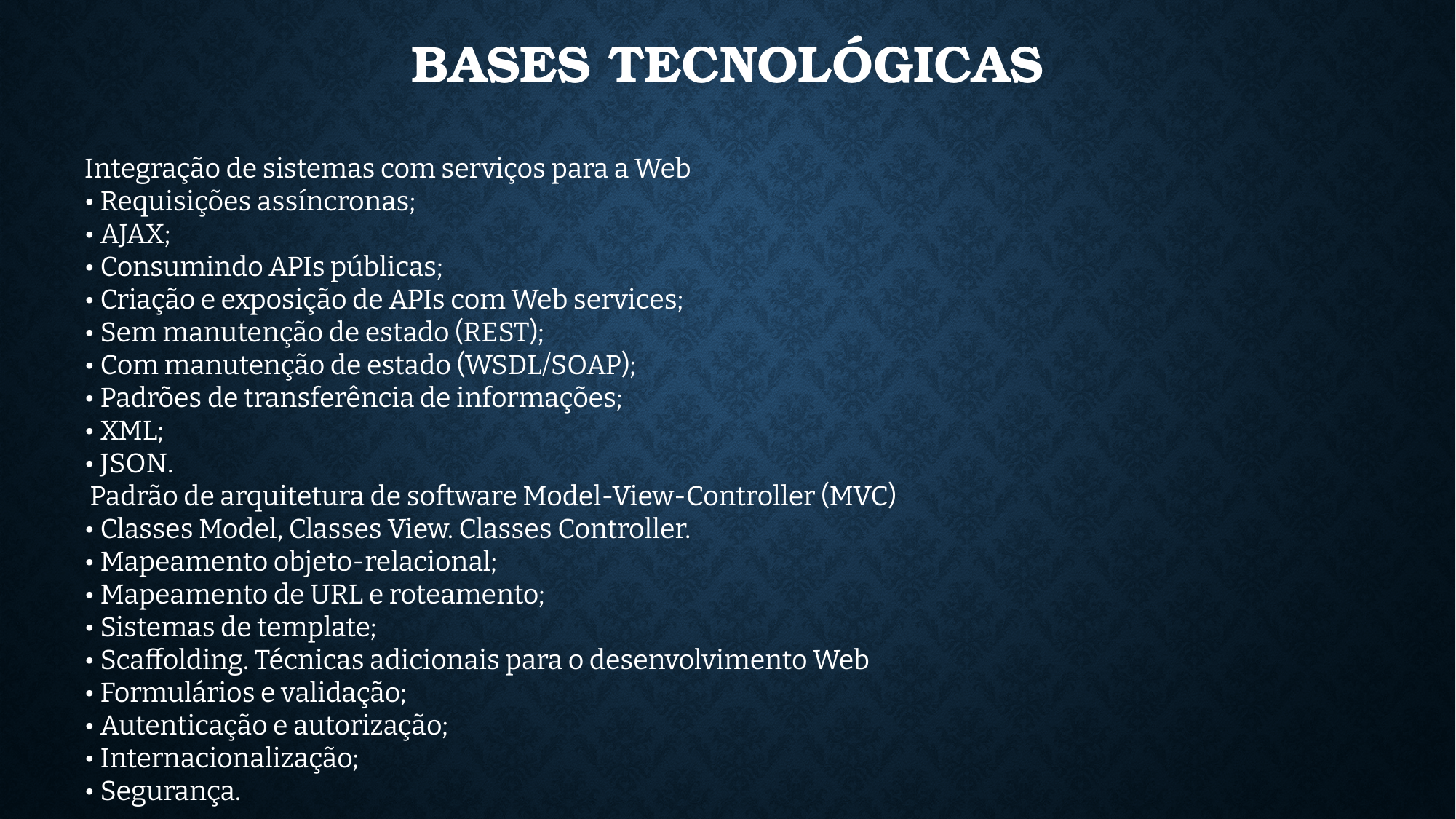

# Bases tecnológicas
Integração de sistemas com serviços para a Web
• Requisições assíncronas;
• AJAX;
• Consumindo APIs públicas;
• Criação e exposição de APIs com Web services;
• Sem manutenção de estado (REST);
• Com manutenção de estado (WSDL/SOAP);
• Padrões de transferência de informações;
• XML;
• JSON.
 Padrão de arquitetura de software Model-View-Controller (MVC)
• Classes Model, Classes View. Classes Controller.
• Mapeamento objeto-relacional;
• Mapeamento de URL e roteamento;
• Sistemas de template;
• Scaffolding. Técnicas adicionais para o desenvolvimento Web
• Formulários e validação;
• Autenticação e autorização;
• Internacionalização;
• Segurança.